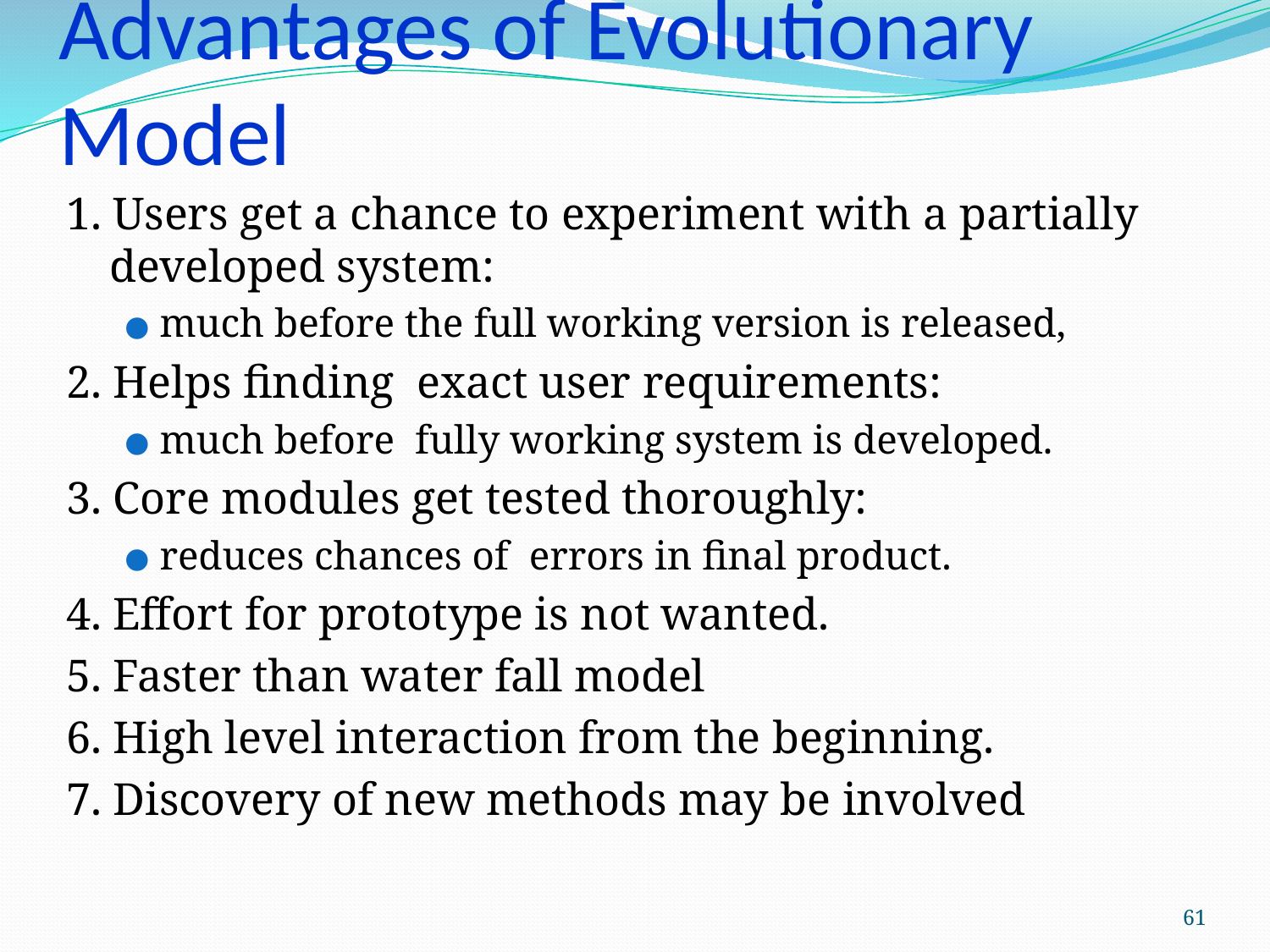

# Advantages of Evolutionary Model
1. Users get a chance to experiment with a partially developed system:
much before the full working version is released,
2. Helps finding  exact user requirements:
much before  fully working system is developed.
3. Core modules get tested thoroughly:
reduces chances of  errors in final product.
4. Effort for prototype is not wanted.
5. Faster than water fall model
6. High level interaction from the beginning.
7. Discovery of new methods may be involved

61